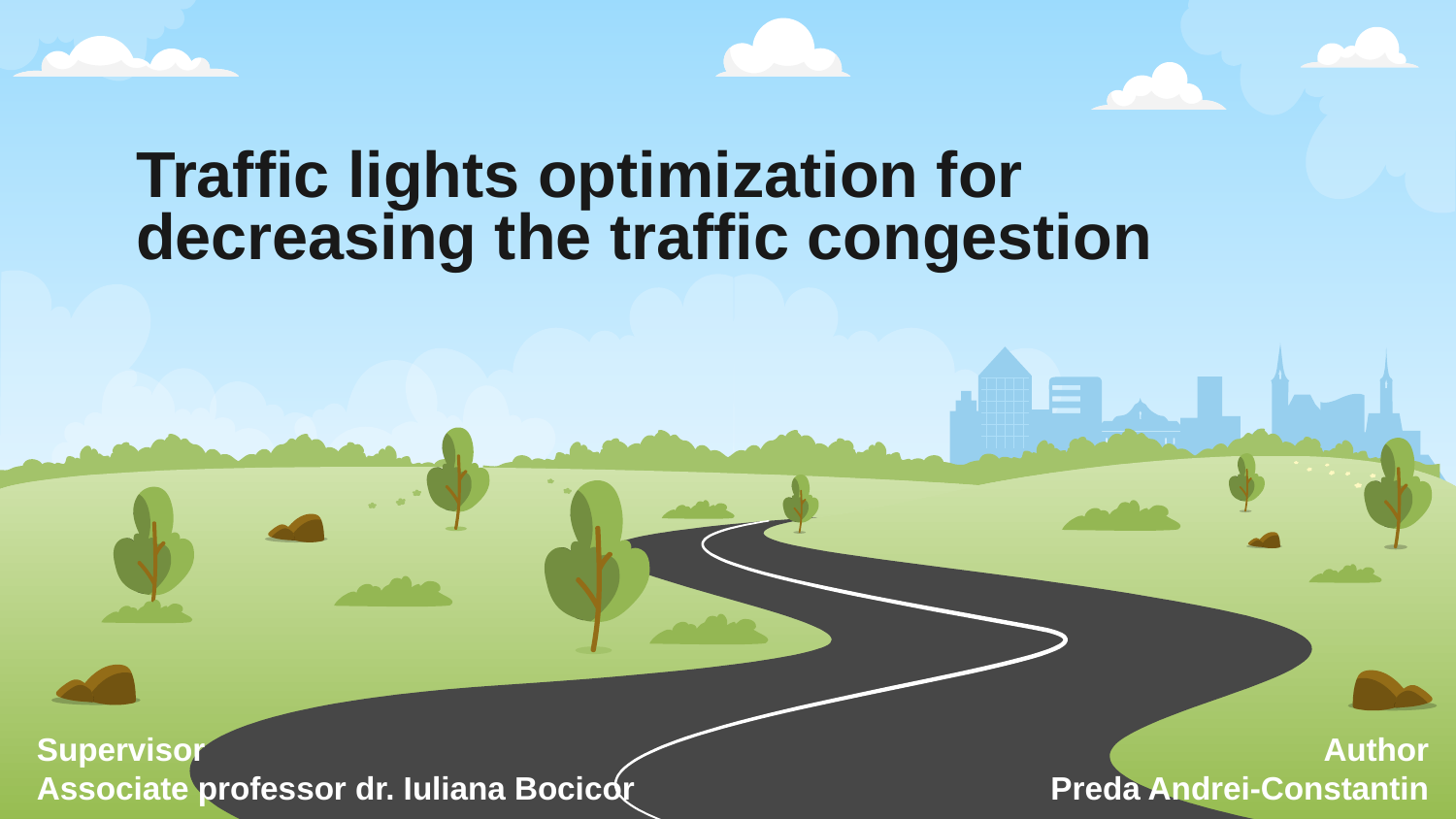

# Traffic lights optimization for decreasing the traffic congestion
Supervisor
Associate professor dr. Iuliana Bocicor
Author
Preda Andrei-Constantin